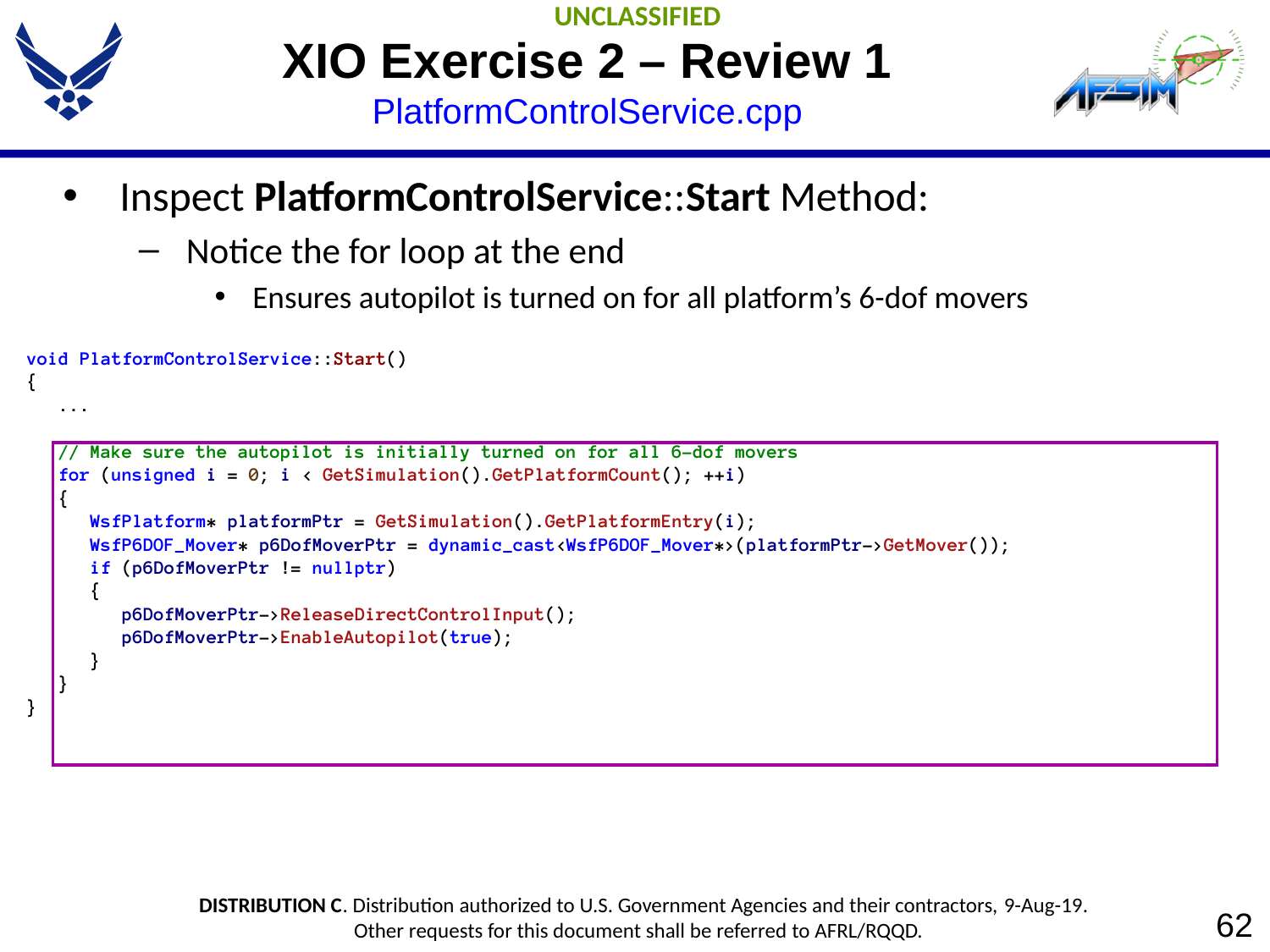

# XIO Exercise 2 – Review 1 PlatformControlService.cpp
Inspect PlatformControlService::Start Method:
Notice the for loop at the end
Ensures autopilot is turned on for all platform’s 6-dof movers

void PlatformControlService::Start()
{
   ...

   // Make sure the autopilot is initially turned on for all 6-dof movers
   for (unsigned i = 0; i < GetSimulation().GetPlatformCount(); ++i)
   {
      WsfPlatform* platformPtr = GetSimulation().GetPlatformEntry(i);
      WsfP6DOF_Mover* p6DofMoverPtr = dynamic_cast<WsfP6DOF_Mover*>(platformPtr->GetMover());
      if (p6DofMoverPtr != nullptr)
      {
         p6DofMoverPtr->ReleaseDirectControlInput();
         p6DofMoverPtr->EnableAutopilot(true);
      }
   }
}